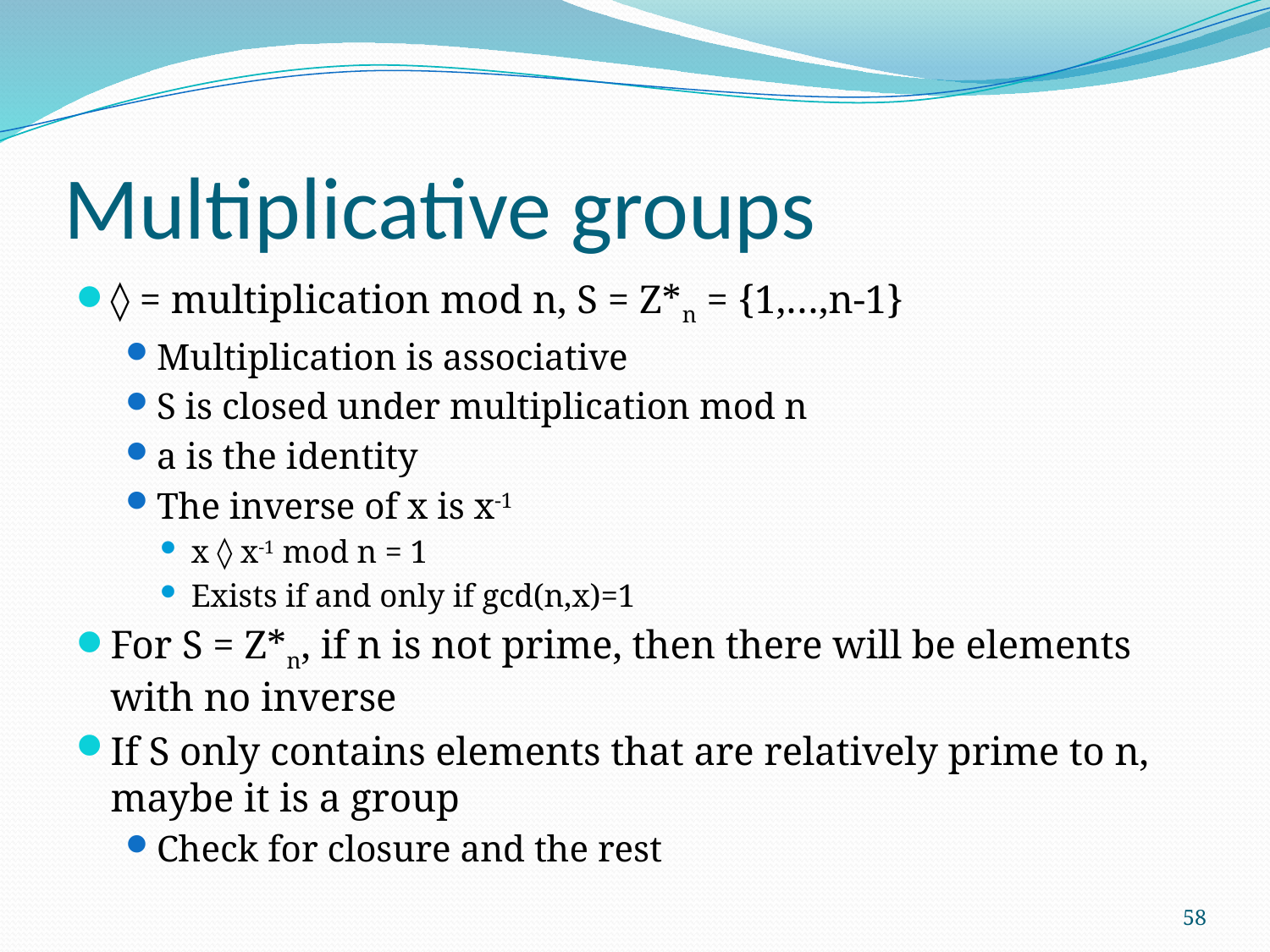

# Multiplicative groups
◊ = multiplication mod n, S = Z*n = {1,…,n-1}
Multiplication is associative
S is closed under multiplication mod n
a is the identity
The inverse of x is x-1
x ◊ x-1 mod n = 1
Exists if and only if gcd(n,x)=1
For S = Z*n, if n is not prime, then there will be elements with no inverse
If S only contains elements that are relatively prime to n, maybe it is a group
Check for closure and the rest

58